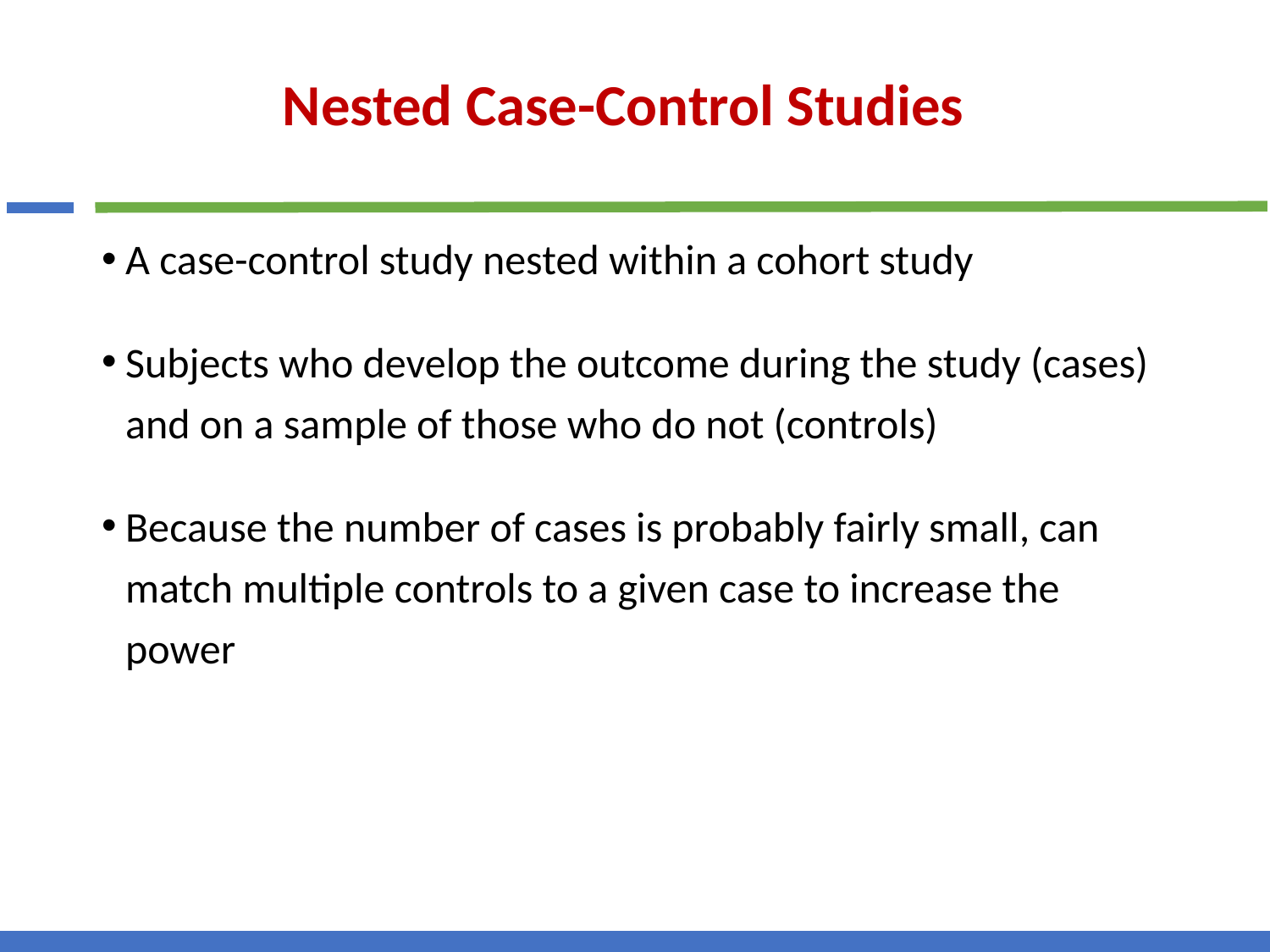

# Nested Case-Control Studies
A case-control study nested within a cohort study
Subjects who develop the outcome during the study (cases) and on a sample of those who do not (controls)
Because the number of cases is probably fairly small, can match multiple controls to a given case to increase the power